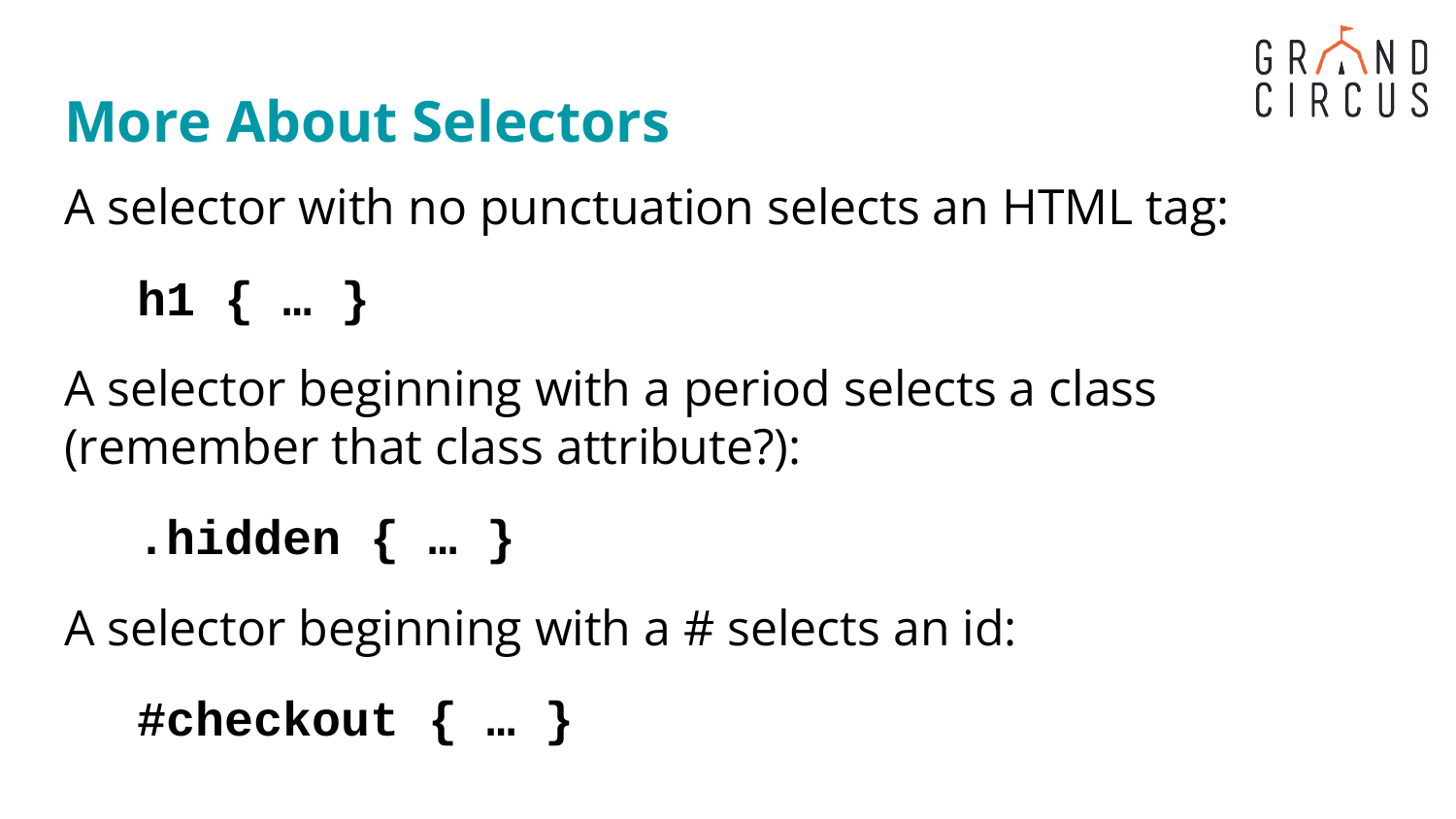

# More About Selectors
A selector with no punctuation selects an HTML tag:
h1 { … }
A selector beginning with a period selects a class (remember that class attribute?):
.hidden { … }
A selector beginning with a # selects an id:
#checkout { … }